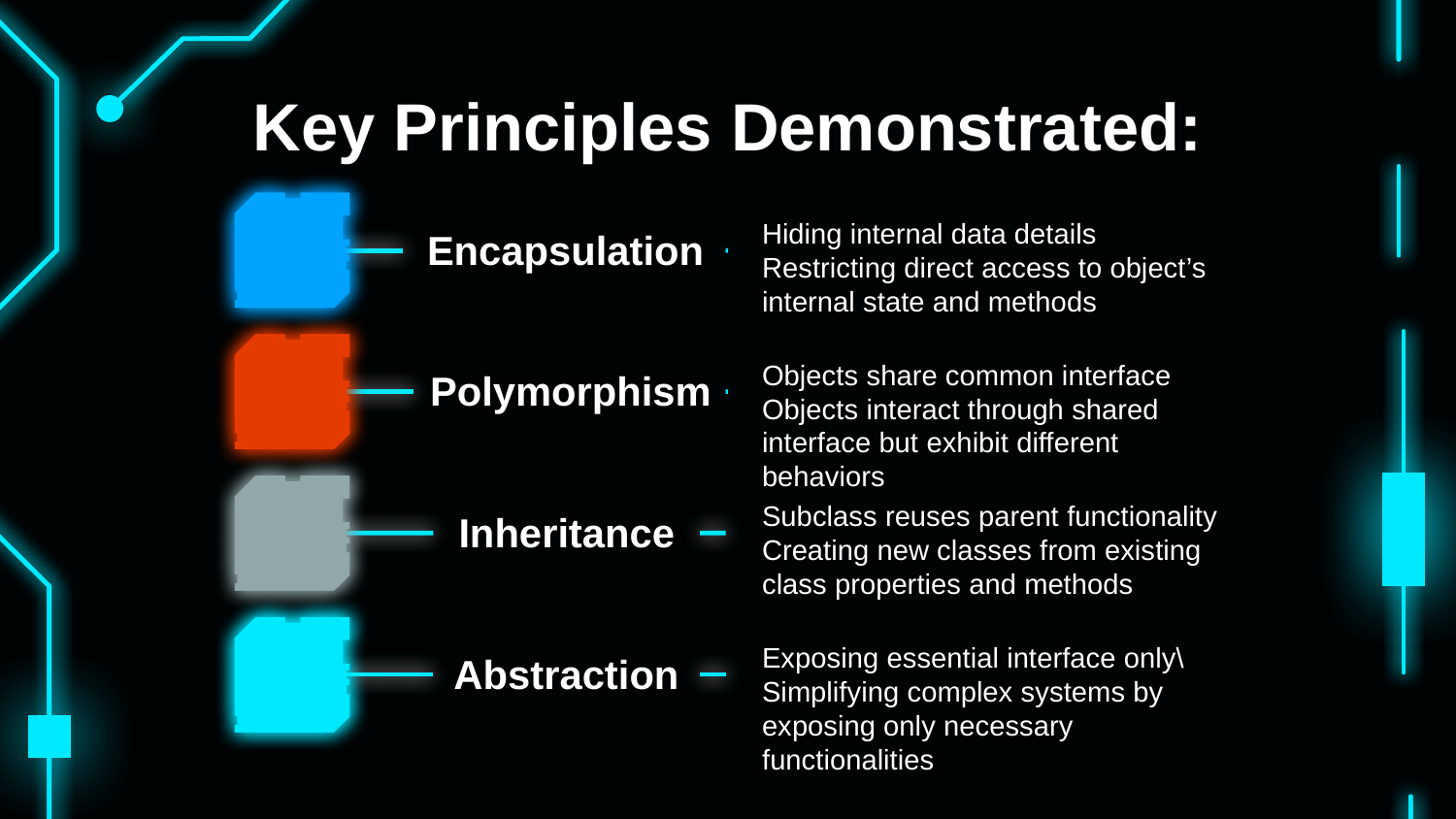

# Key Principles Demonstrated:

Hiding internal data details
Restricting direct access to object’s internal state and methods
Encapsulation

Objects share common interface
Objects interact through shared interface but exhibit different behaviors

Polymorphism

Subclass reuses parent functionality
Creating new classes from existing class properties and methods
Inheritance

Exposing essential interface only\
Simplifying complex systems by exposing only necessary functionalities
Abstraction